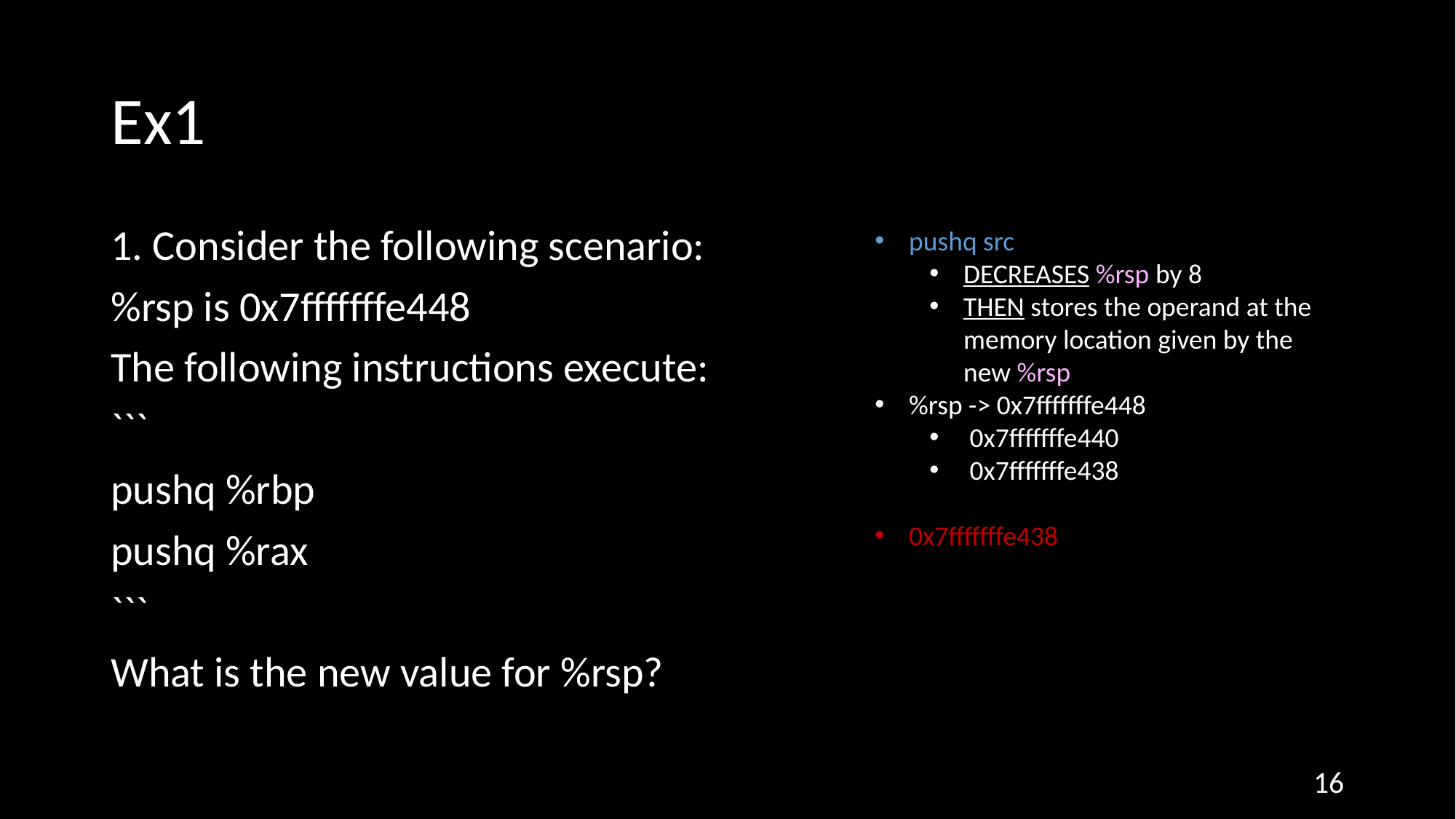

# Ex1
1. Consider the following scenario:
%rsp is 0x7fffffffe448
The following instructions execute:
```
pushq %rbp
pushq %rax
```
What is the new value for %rsp?
pushq src
DECREASES %rsp by 8
THEN stores the operand at the memory location given by the new %rsp
%rsp -> 0x7fffffffe448
 0x7fffffffe440
 0x7fffffffe438

0x7fffffffe438

16